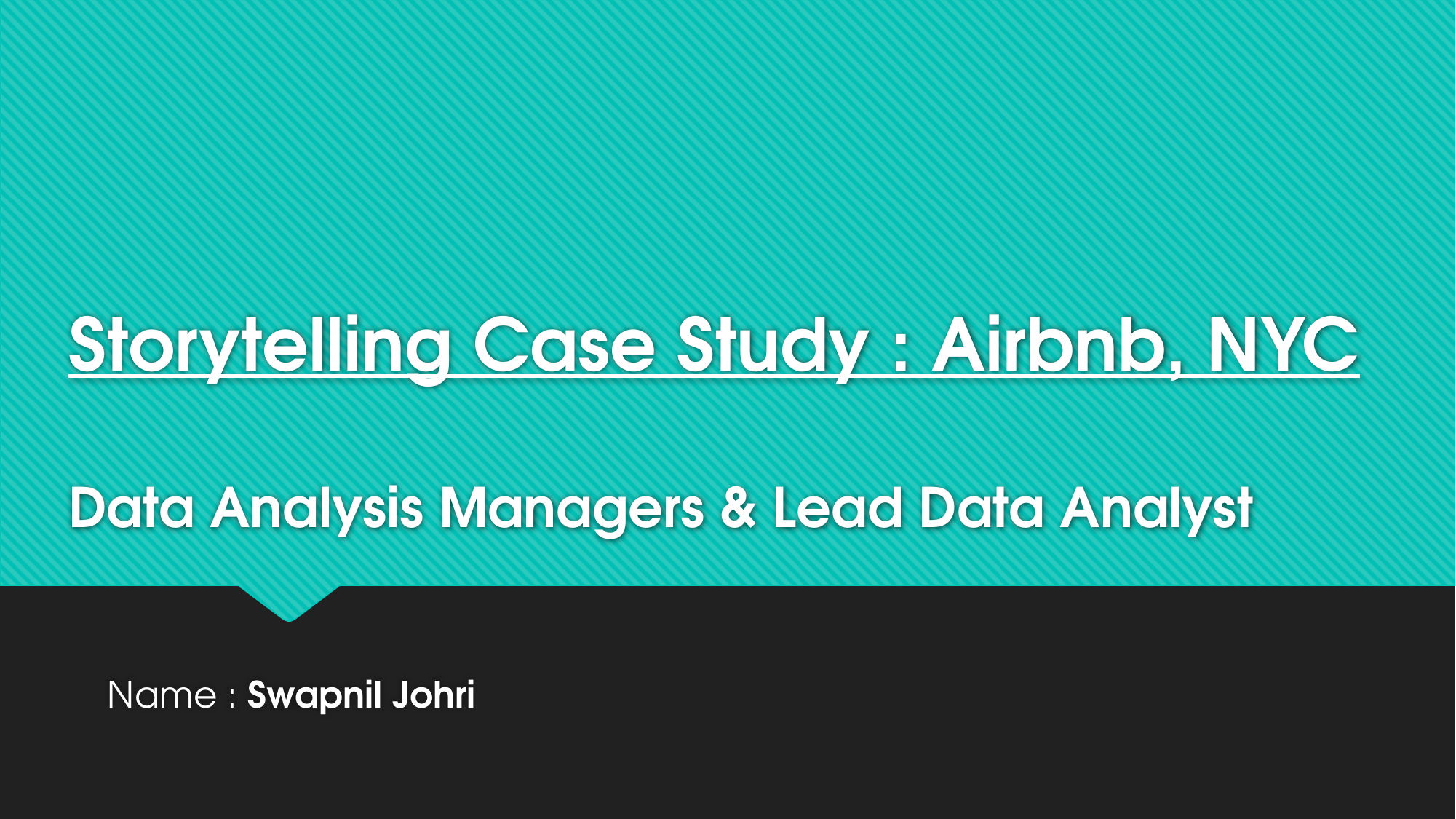

# Storytelling Case Study : Airbnb, NYC Data Analysis Managers & Lead Data Analyst
Name : Swapnil Johri